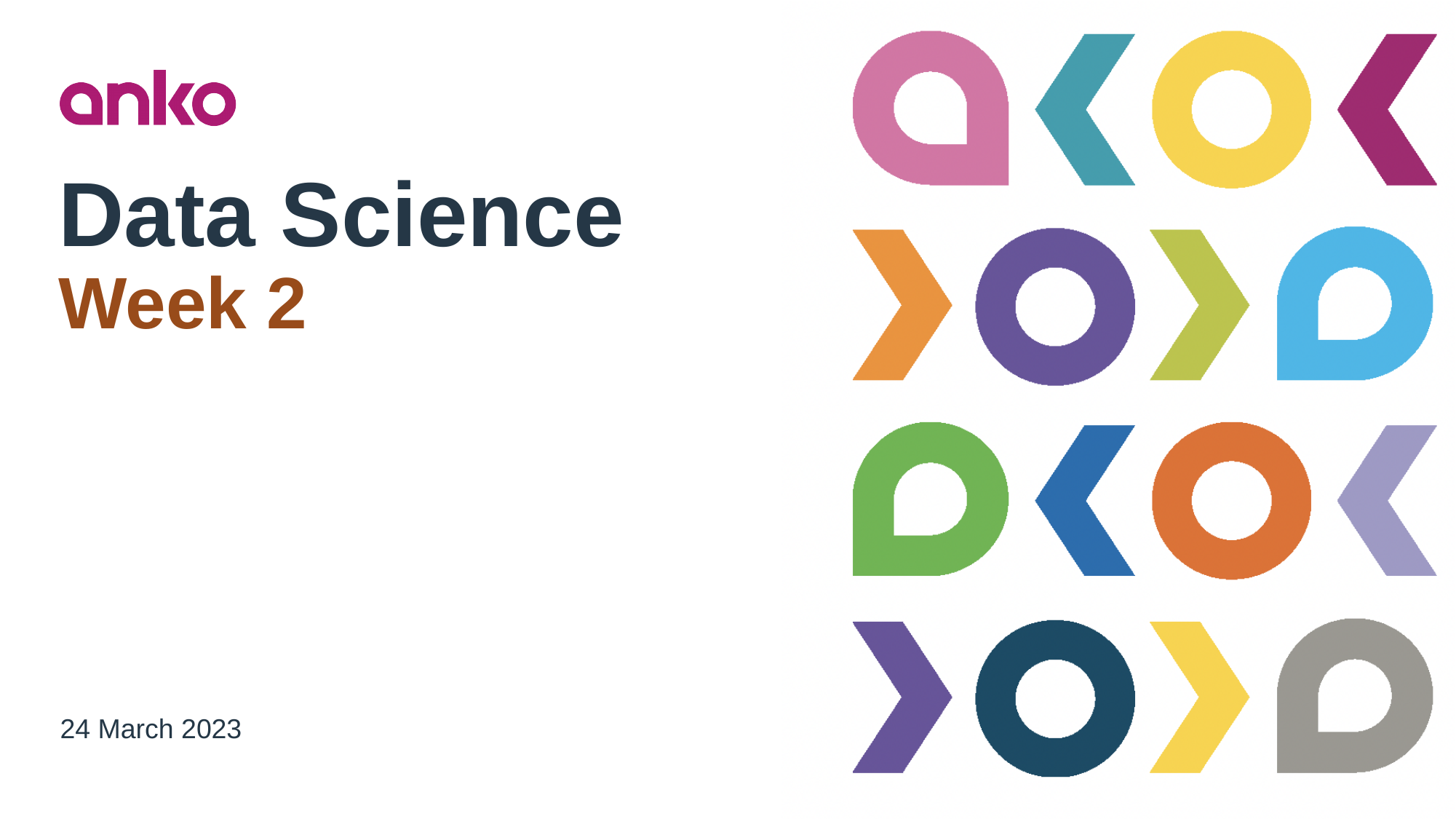

# Data Science Week 2
24 March 2023